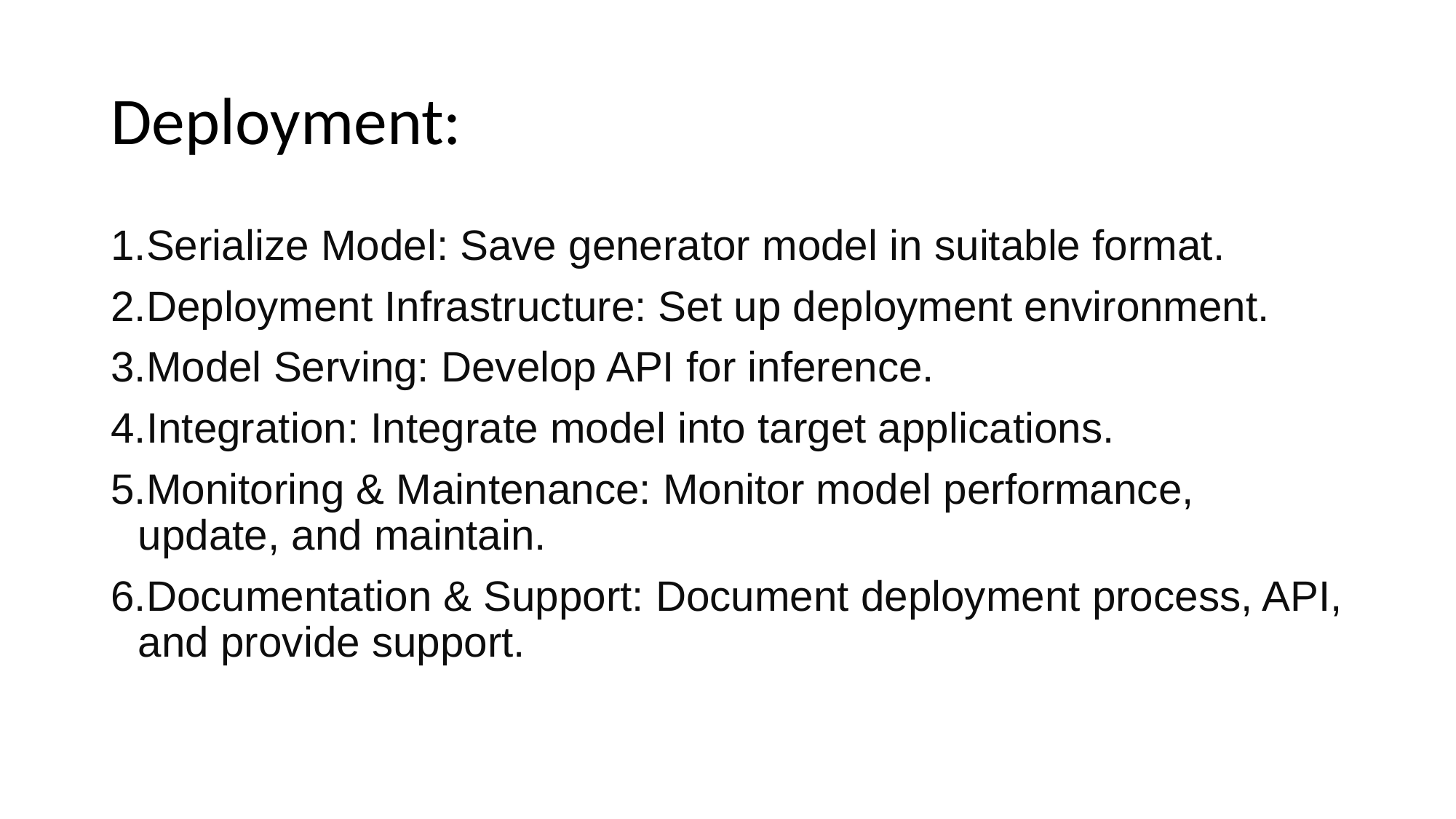

# Deployment:
Serialize Model: Save generator model in suitable format.
Deployment Infrastructure: Set up deployment environment.
Model Serving: Develop API for inference.
Integration: Integrate model into target applications.
Monitoring & Maintenance: Monitor model performance, update, and maintain.
Documentation & Support: Document deployment process, API, and provide support.